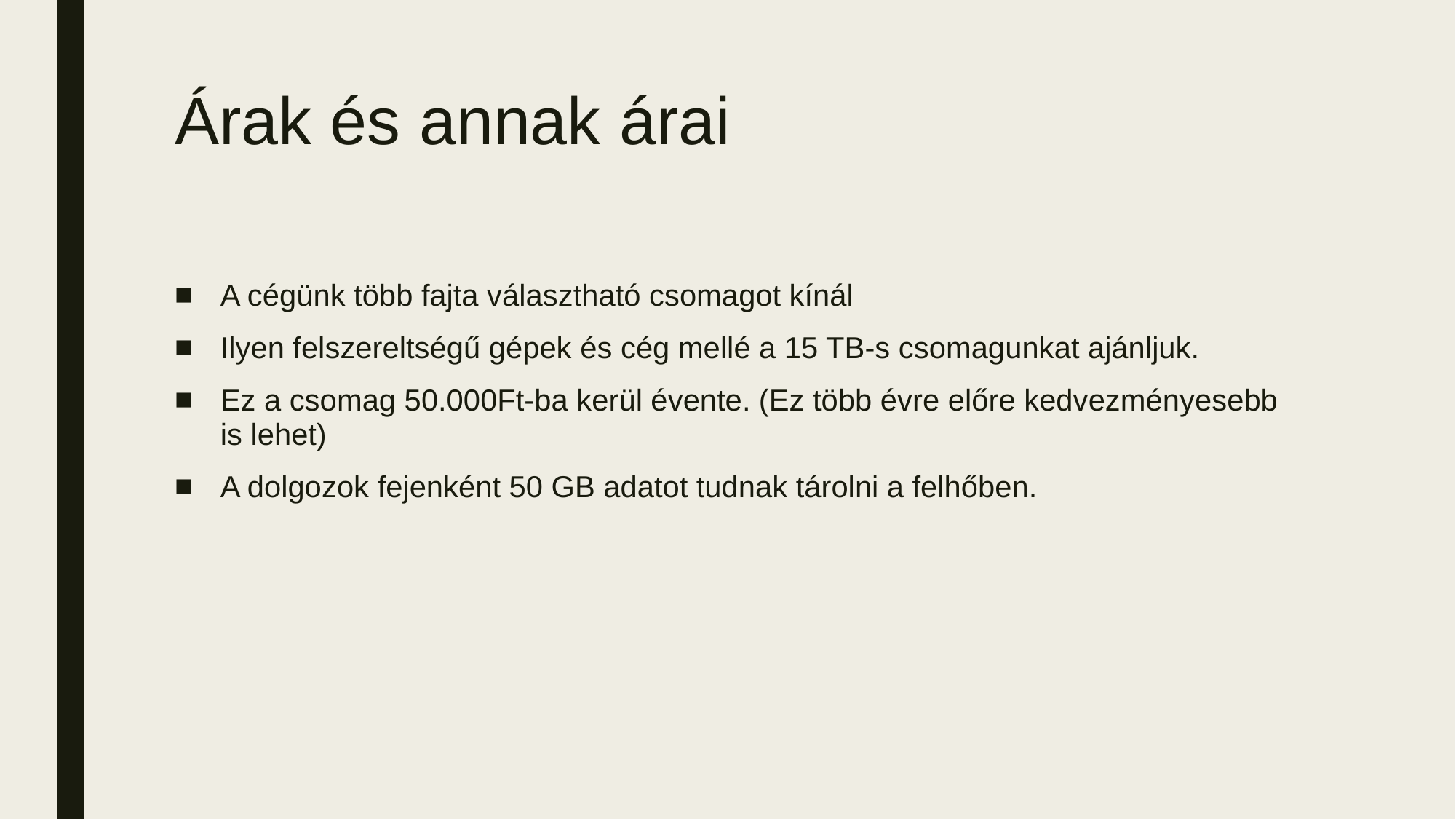

# Árak és annak árai
A cégünk több fajta választható csomagot kínál
Ilyen felszereltségű gépek és cég mellé a 15 TB-s csomagunkat ajánljuk.
Ez a csomag 50.000Ft-ba kerül évente. (Ez több évre előre kedvezményesebb is lehet)
A dolgozok fejenként 50 GB adatot tudnak tárolni a felhőben.